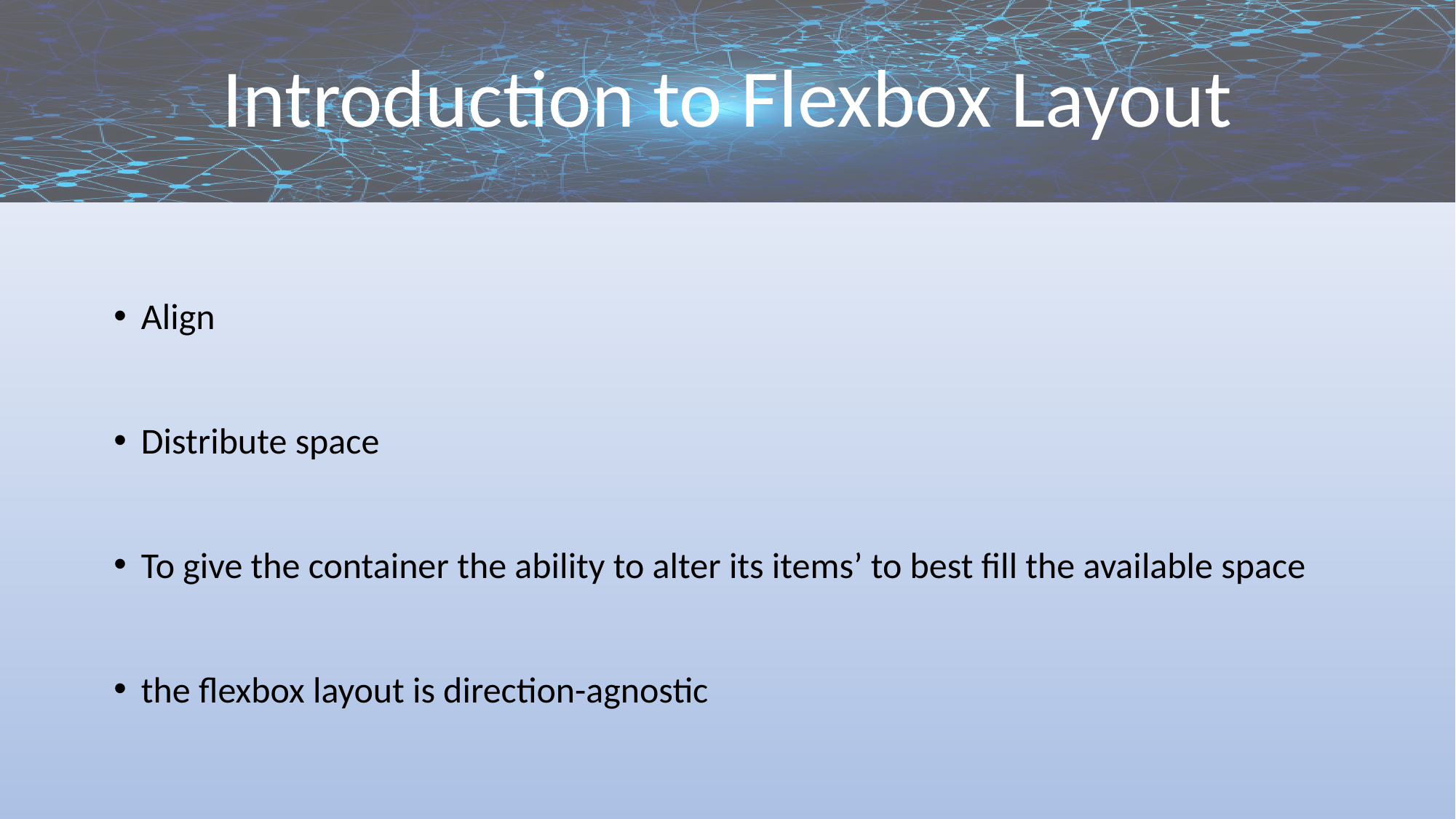

# Introduction to Flexbox Layout
Align
Distribute space
To give the container the ability to alter its items’ to best fill the available space
the flexbox layout is direction-agnostic